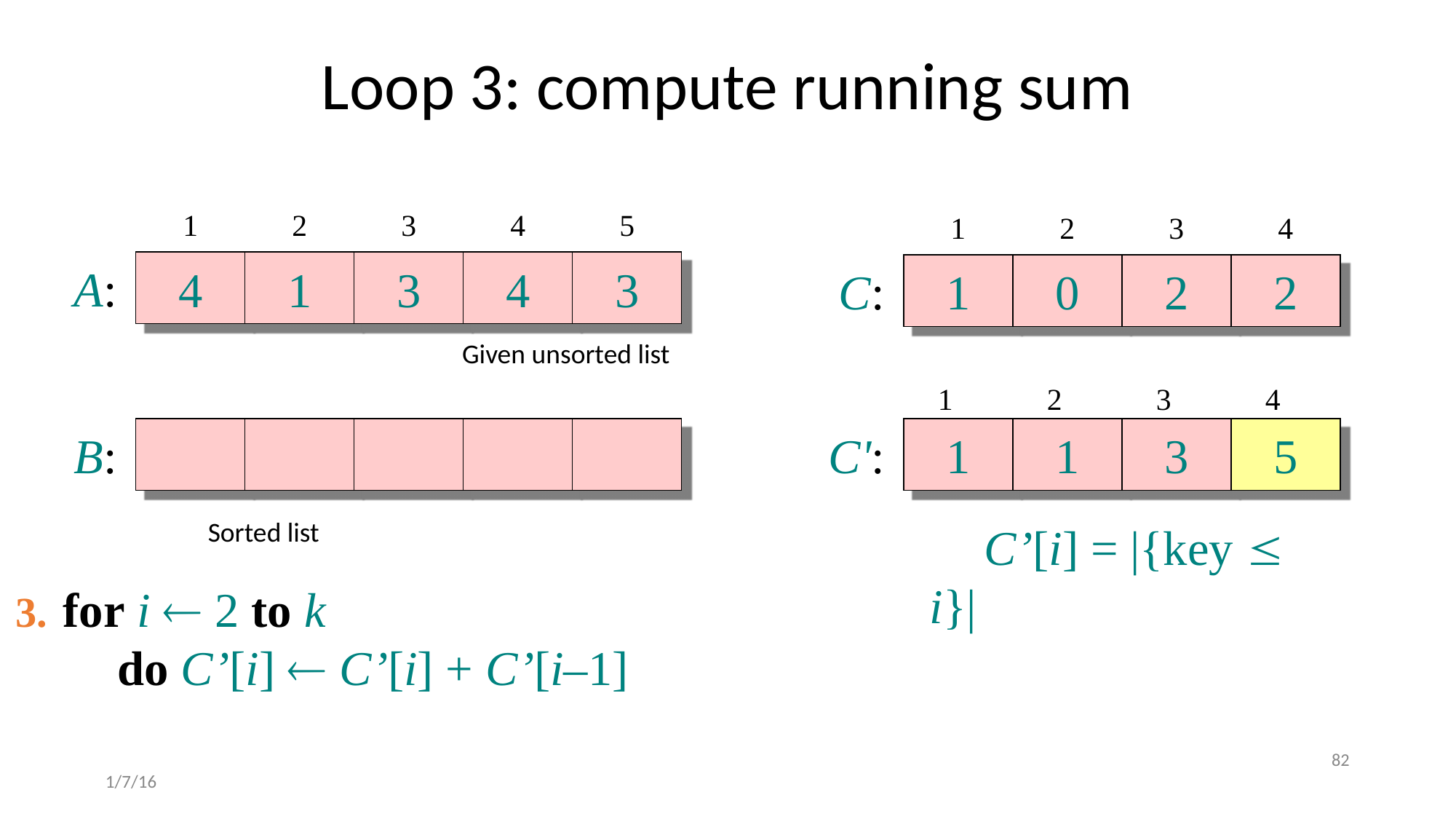

# Loop 3: compute running sum
1
2
3
4
5
1
2
3
4

1

0

2

2
C:

4

1

3

4

3
A:
Given unsorted list
1
2
3
4

B:

1

1

3

5
C':
Sorted list
C’[i] = |{key ≤ i}|
for i ← 2 to k
do C’[i] ← C’[i] + C’[i–1]
3.
82
1/7/16